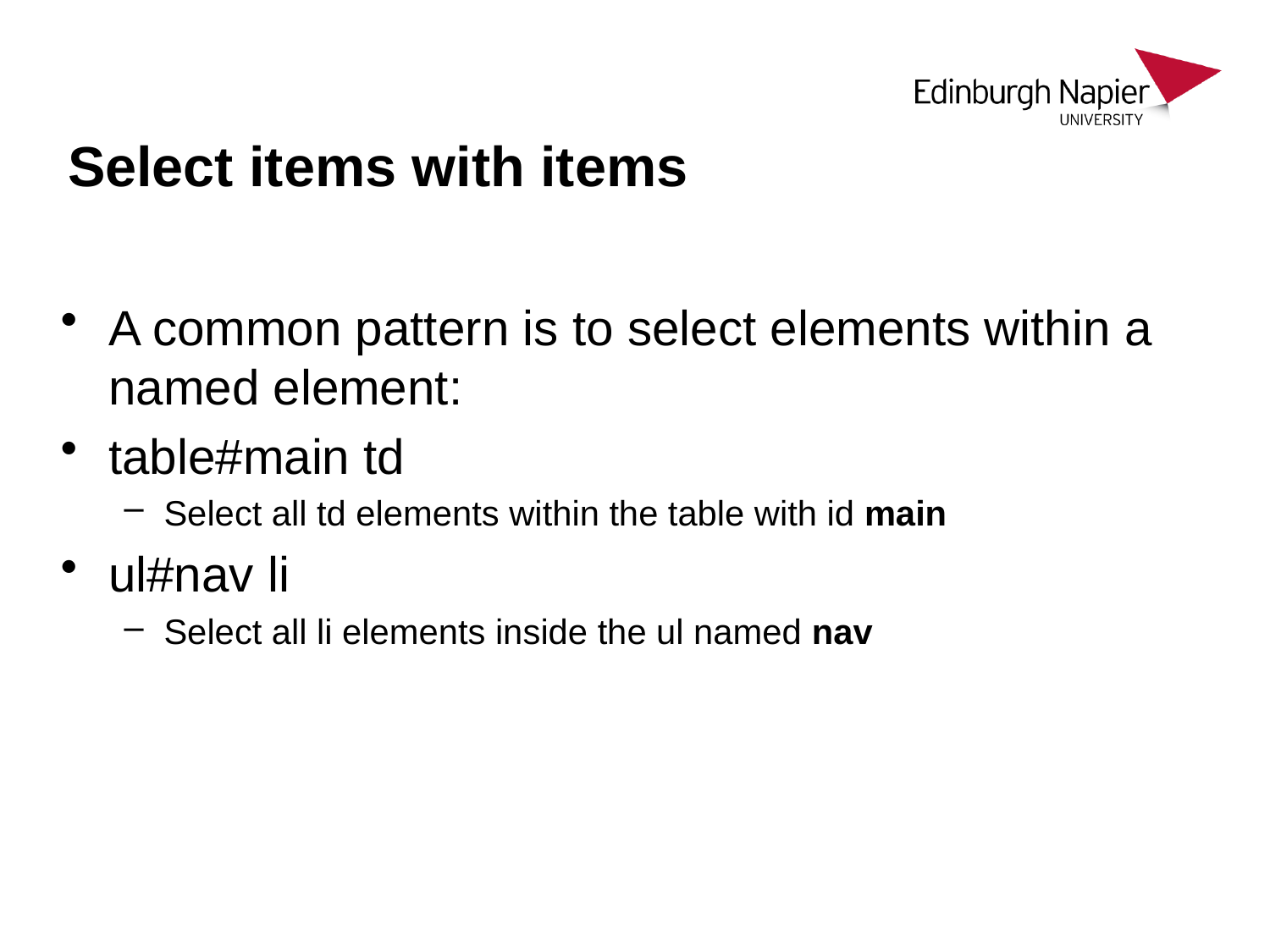

# Select items with items
A common pattern is to select elements within a named element:
table#main td
Select all td elements within the table with id main
ul#nav li
Select all li elements inside the ul named nav